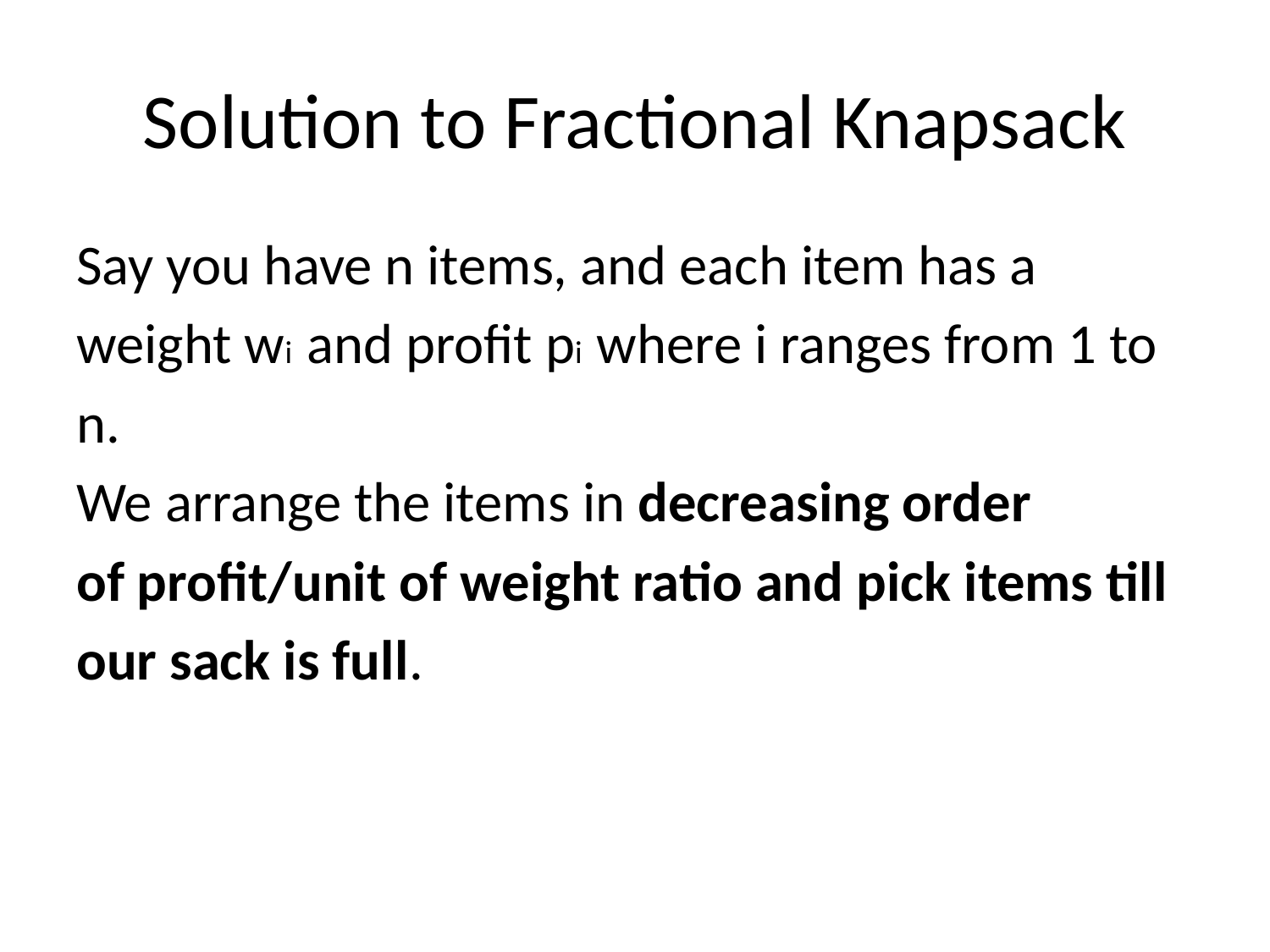

# Solution to Fractional Knapsack
Say you have n items, and each item has a
weight wi  and profit pi  where i ranges from 1 to
n.
We arrange the items in decreasing order
of profit/unit of weight ratio and pick items till
our sack is full.